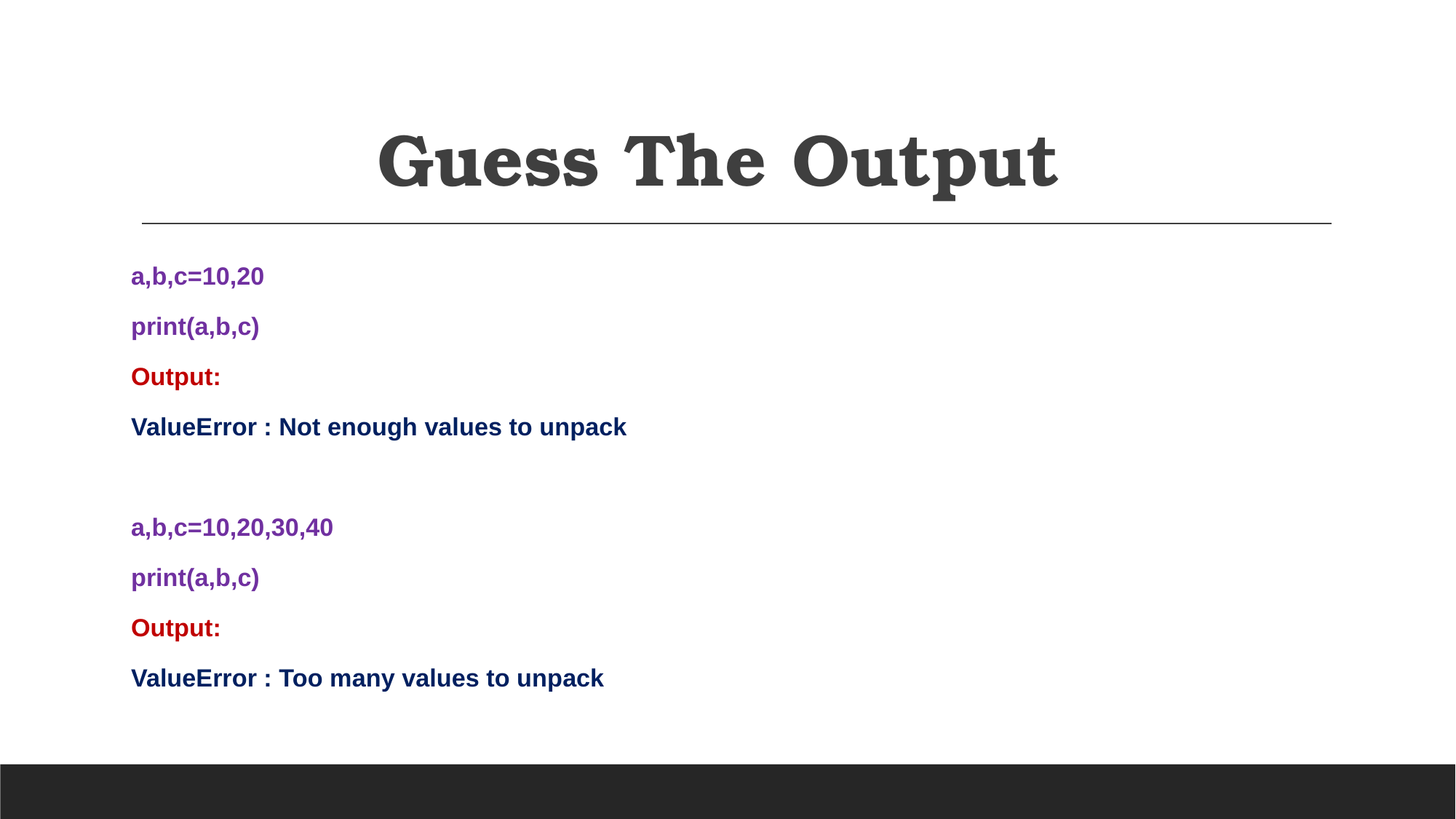

# Guess The Output
a,b,c=10,20
print(a,b,c)
Output:
ValueError : Not enough values to unpack

a,b,c=10,20,30,40
print(a,b,c)
Output:
ValueError : Too many values to unpack